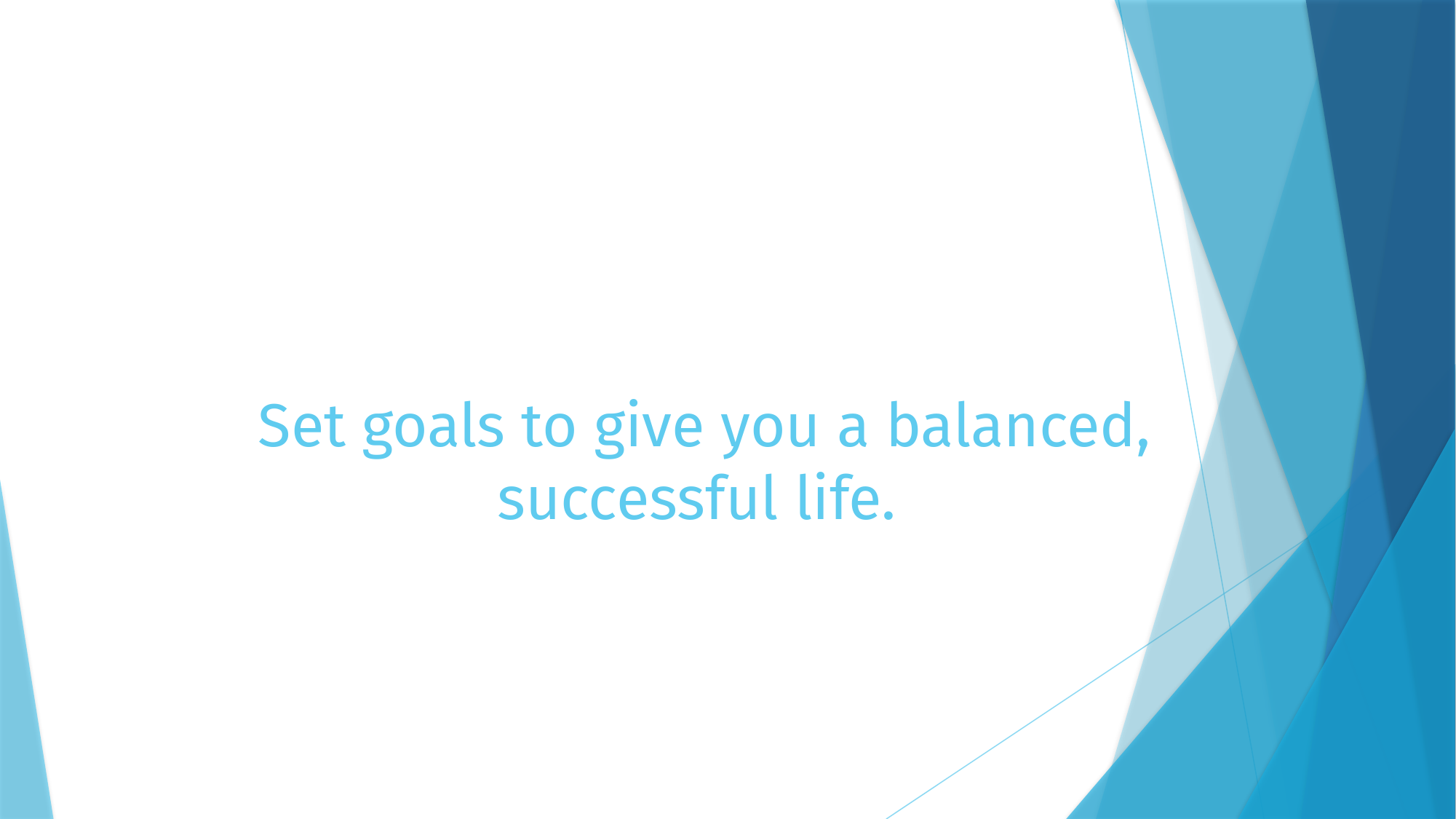

# Set goals to give you a balanced, successful life.